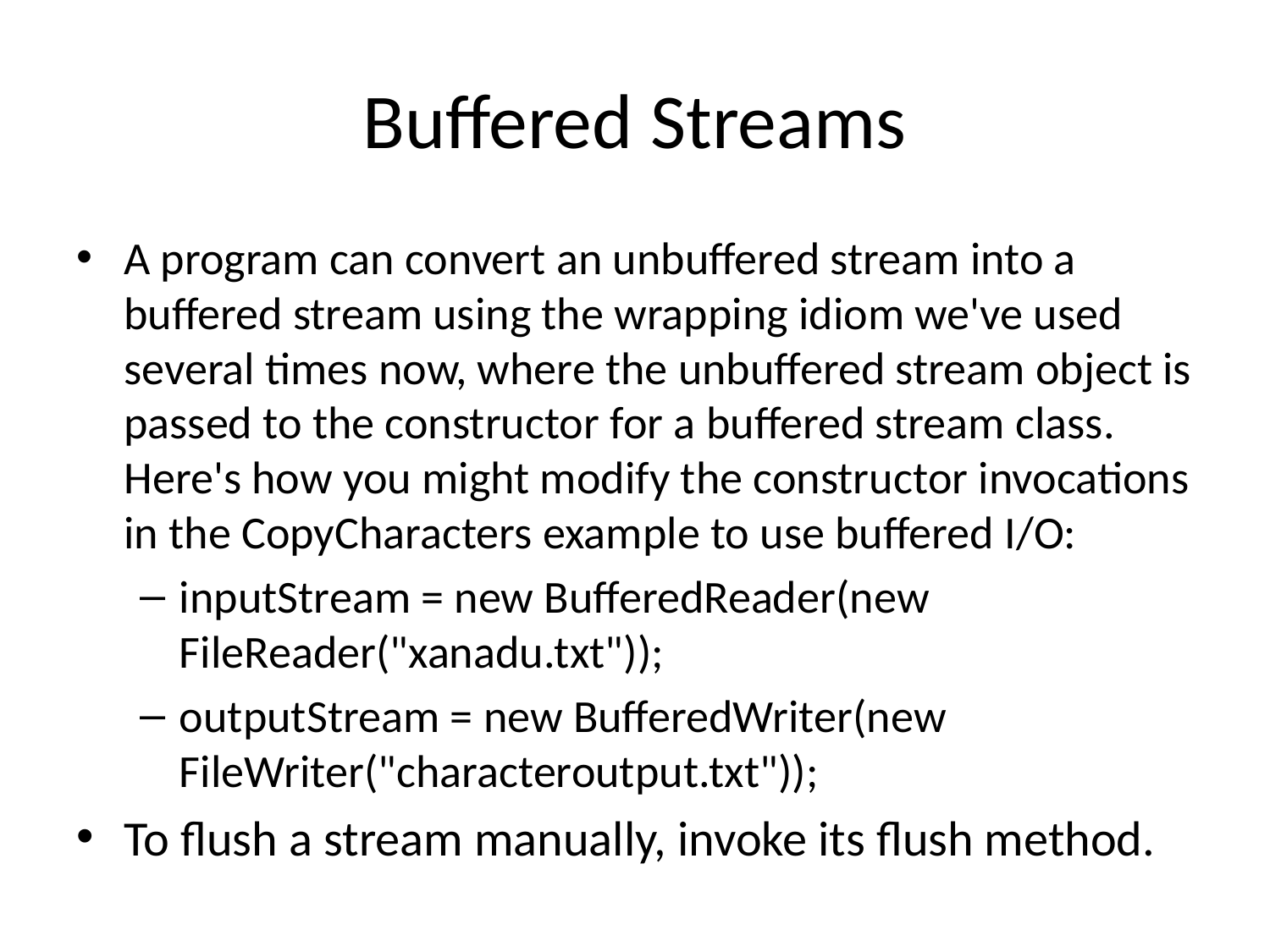

# Buffered Streams
A program can convert an unbuffered stream into a buffered stream using the wrapping idiom we've used several times now, where the unbuffered stream object is passed to the constructor for a buffered stream class. Here's how you might modify the constructor invocations in the CopyCharacters example to use buffered I/O:
inputStream = new BufferedReader(new FileReader("xanadu.txt"));
outputStream = new BufferedWriter(new FileWriter("characteroutput.txt"));
To flush a stream manually, invoke its flush method.